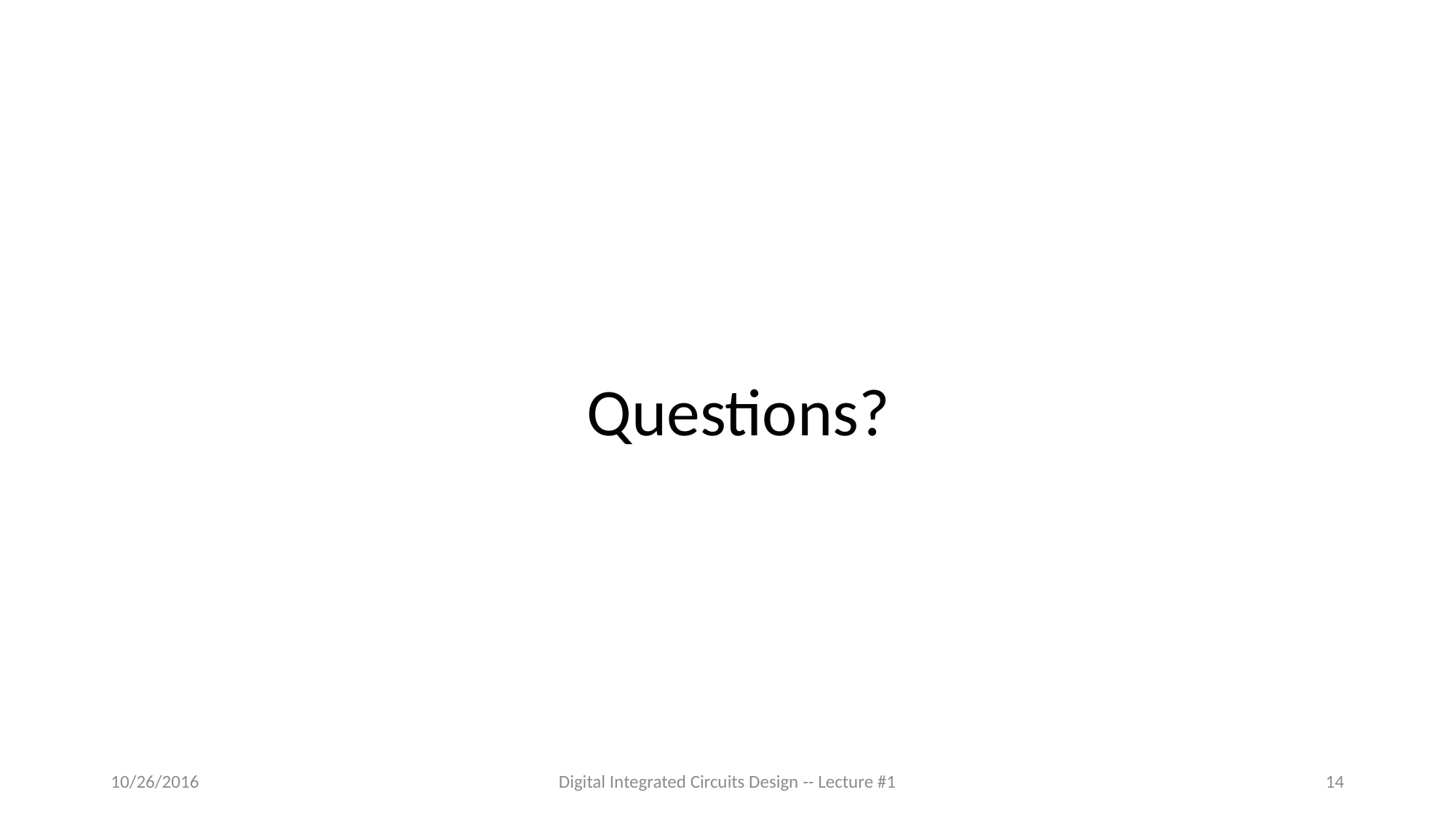

# Questions?
10/26/2016
Digital Integrated Circuits Design -- Lecture #1
14